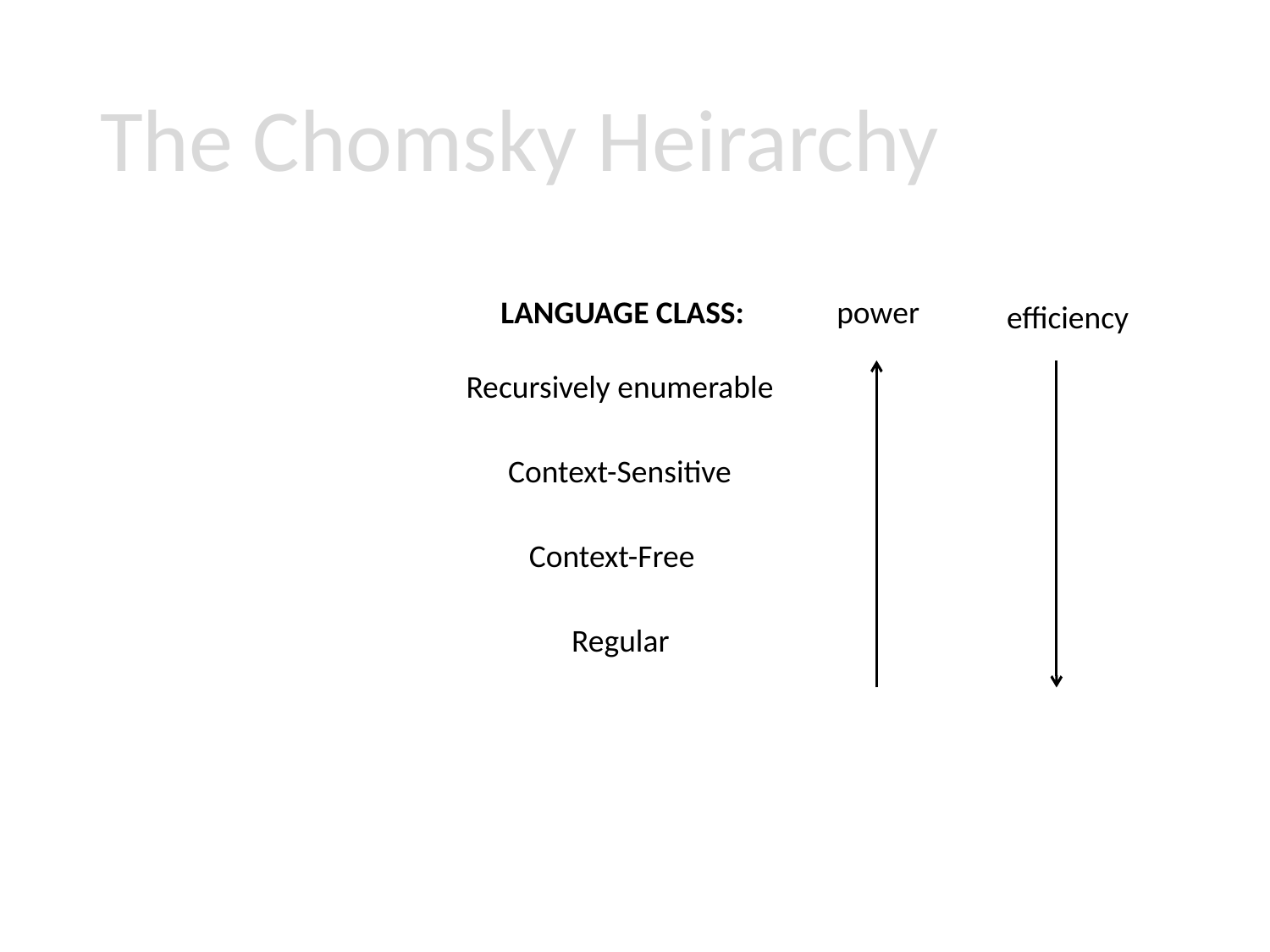

# The Chomsky Heirarchy
LANGUAGE CLASS:
power
efficiency
Recursively enumerable
Context-Sensitive
Context-Free
Regular